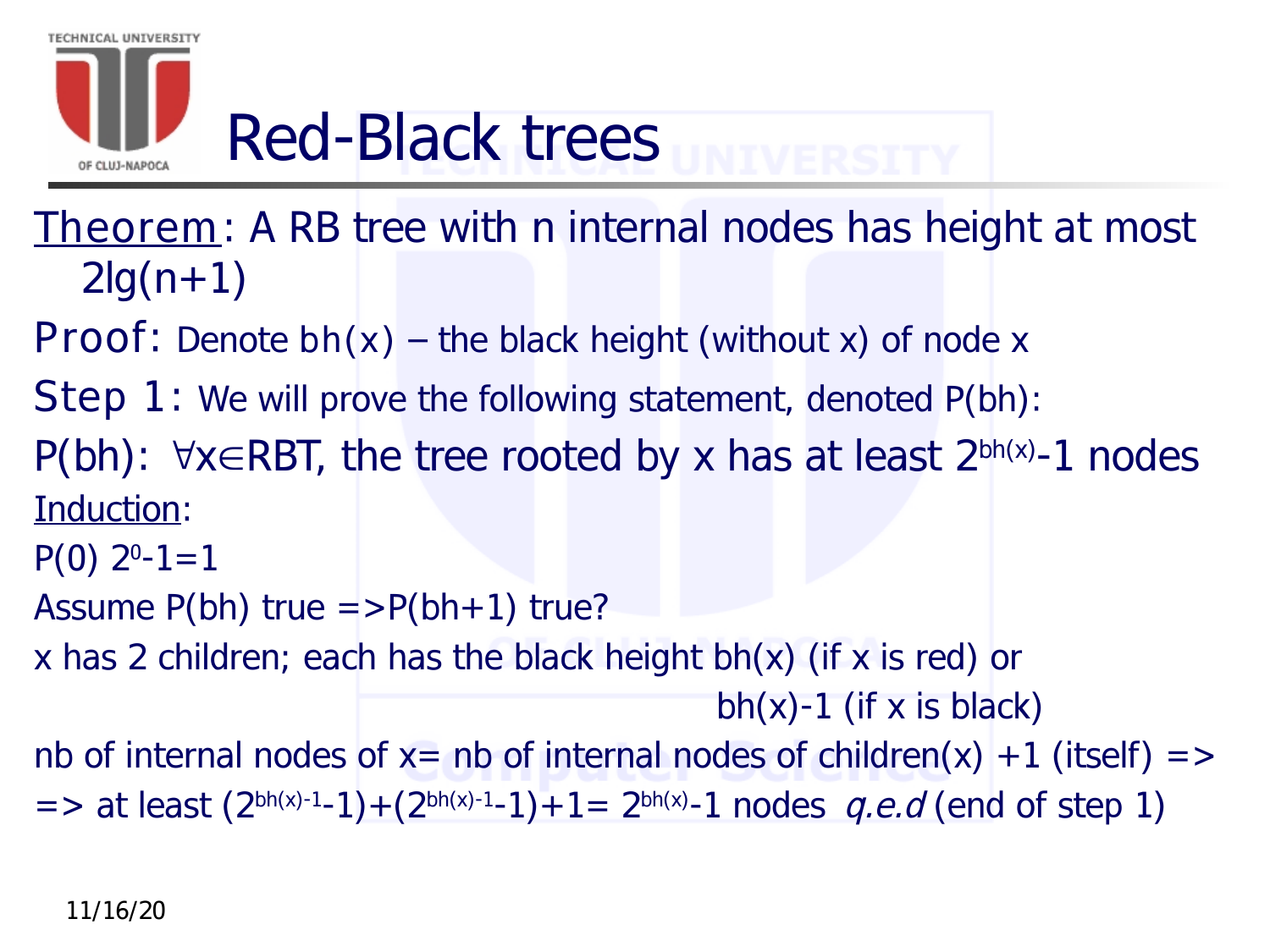

# Red-Black trees
Theorem: A RB tree with n internal nodes has height at most 2lg(n+1)
Proof: Denote bh(x) – the black height (without x) of node x
Step 1: We will prove the following statement, denoted P(bh):
P(bh): ∀x∈RBT, the tree rooted by x has at least 2bh(x)-1 nodes
Induction:
P(0) 20-1=1
Assume P(bh) true =>P(bh+1) true?
x has 2 children; each has the black height bh(x) (if x is red) or
                                                              bh(x)-1 (if x is black)
nb of internal nodes of x= nb of internal nodes of children(x) +1 (itself) =>
=> at least (2bh(x)-1-1)+(2bh(x)-1-1)+1= 2bh(x)-1 nodes 	q.e.d (end of step 1)
11/16/20